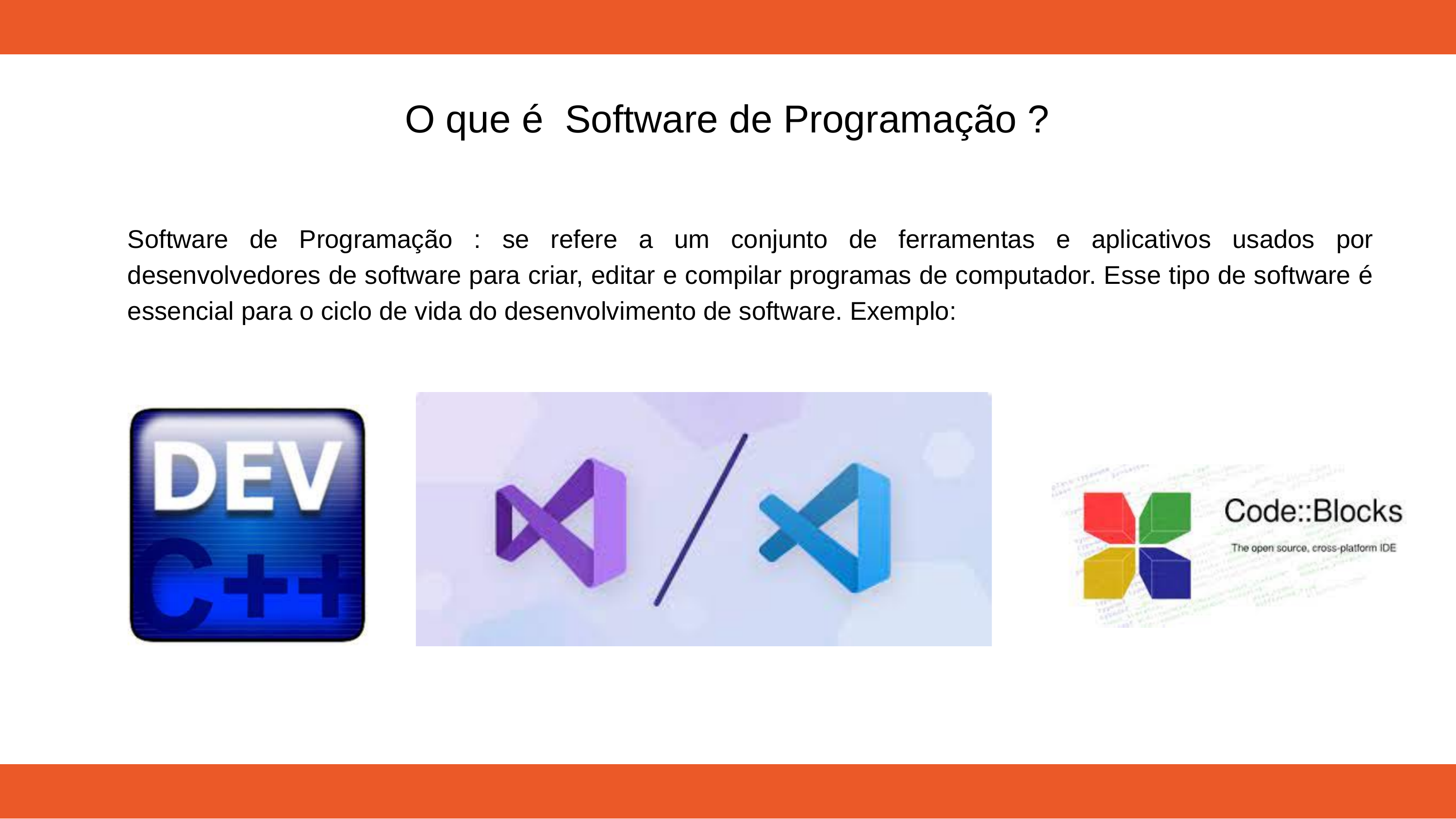

O que é  Software de Programação ?
Software de Programação : se refere a um conjunto de ferramentas e aplicativos usados por desenvolvedores de software para criar, editar e compilar programas de computador. Esse tipo de software é essencial para o ciclo de vida do desenvolvimento de software. Exemplo: